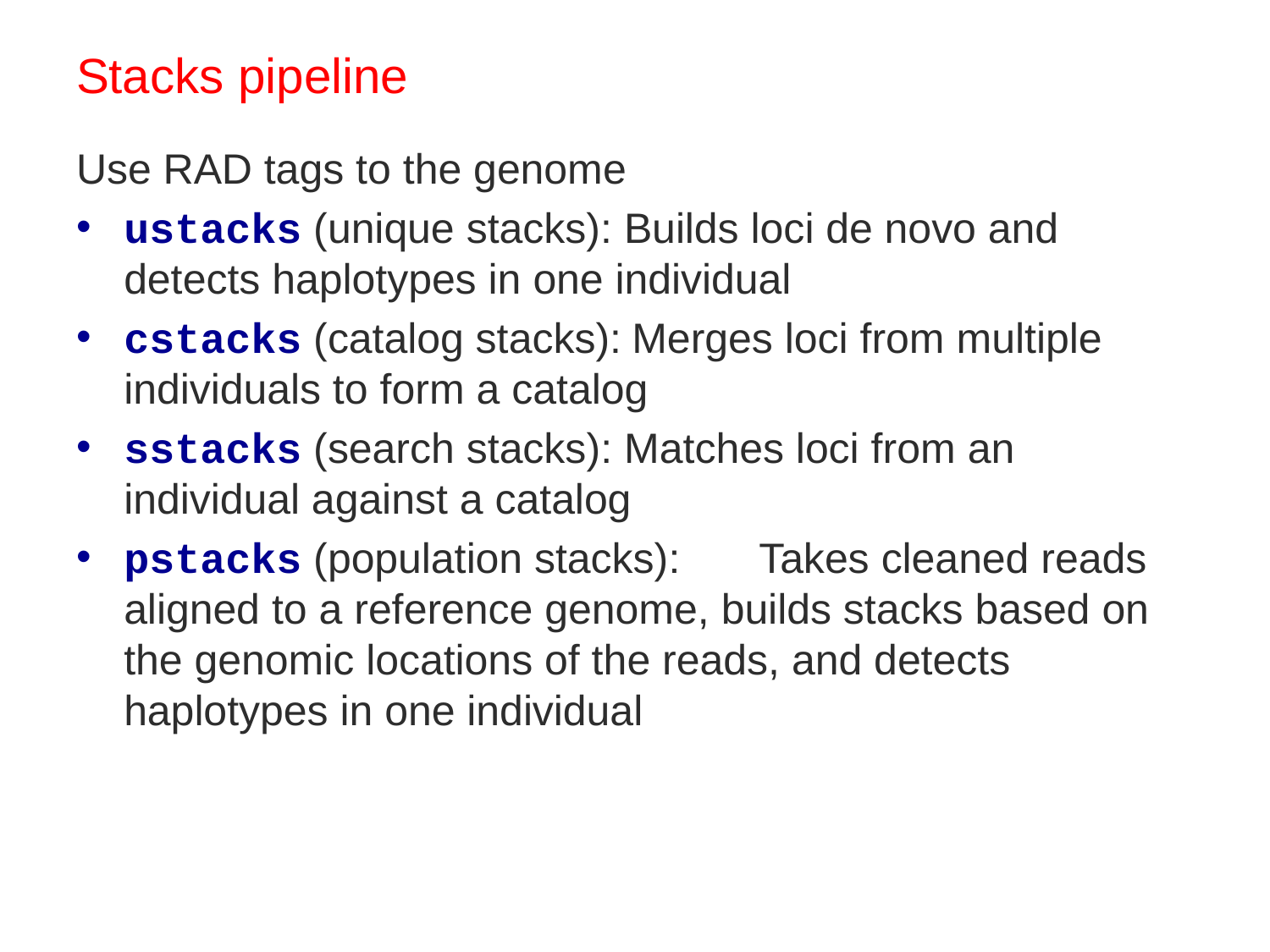

# Stacks pipeline
Use RAD tags to the genome
ustacks (unique stacks): Builds loci de novo and detects haplotypes in one individual
cstacks (catalog stacks):	Merges loci from multiple individuals to form a catalog
sstacks (search stacks): Matches loci from an individual against a catalog
pstacks (population stacks):	Takes cleaned reads aligned to a reference genome, builds stacks based on the genomic locations of the reads, and detects haplotypes in one individual